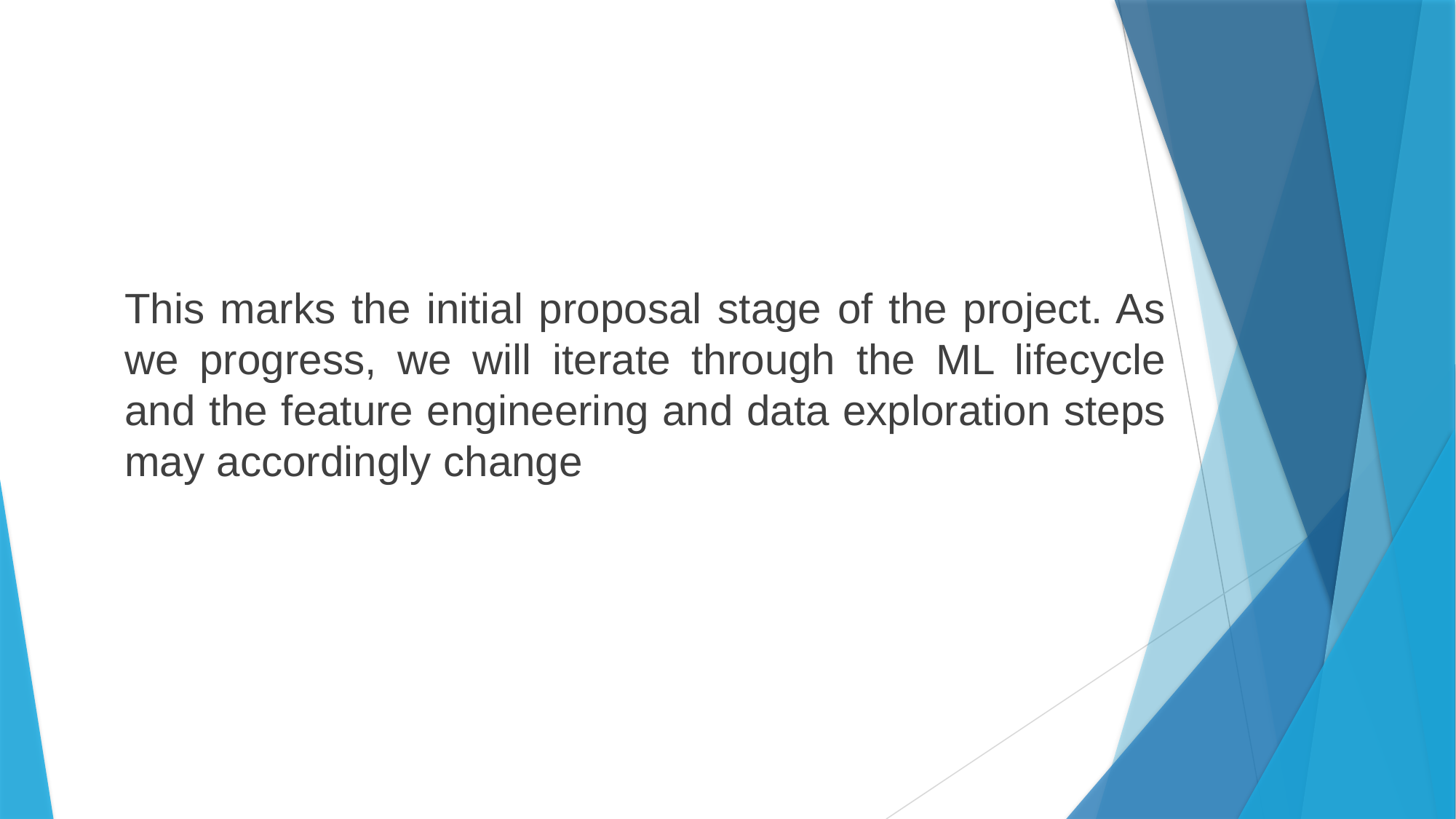

#
This marks the initial proposal stage of the project. As we progress, we will iterate through the ML lifecycle and the feature engineering and data exploration steps may accordingly change